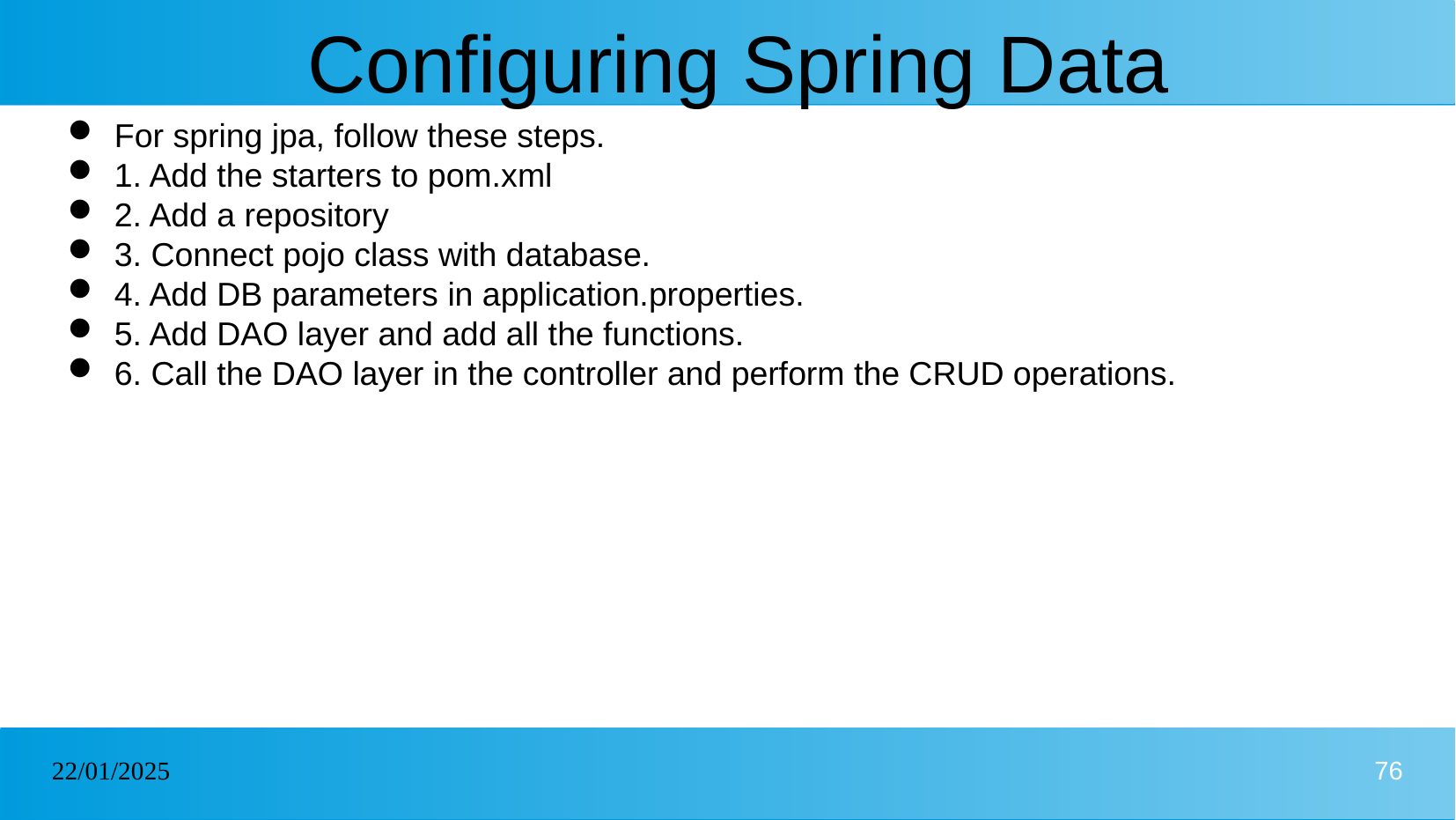

# Configuring Spring Data
For spring jpa, follow these steps.
1. Add the starters to pom.xml
2. Add a repository
3. Connect pojo class with database.
4. Add DB parameters in application.properties.
5. Add DAO layer and add all the functions.
6. Call the DAO layer in the controller and perform the CRUD operations.
22/01/2025
76